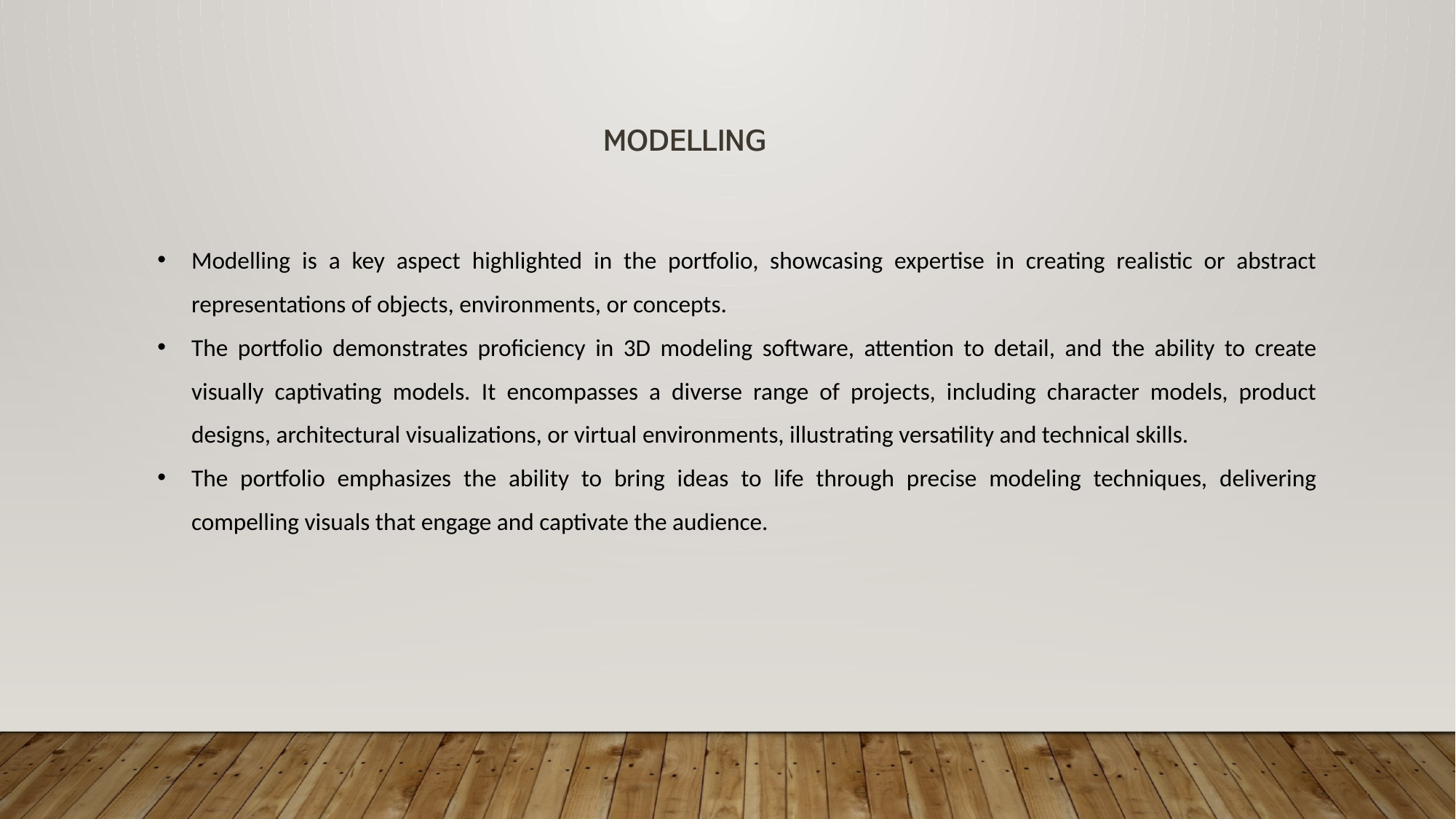

MODELLING
Modelling is a key aspect highlighted in the portfolio, showcasing expertise in creating realistic or abstract representations of objects, environments, or concepts.
The portfolio demonstrates proficiency in 3D modeling software, attention to detail, and the ability to create visually captivating models. It encompasses a diverse range of projects, including character models, product designs, architectural visualizations, or virtual environments, illustrating versatility and technical skills.
The portfolio emphasizes the ability to bring ideas to life through precise modeling techniques, delivering compelling visuals that engage and captivate the audience.